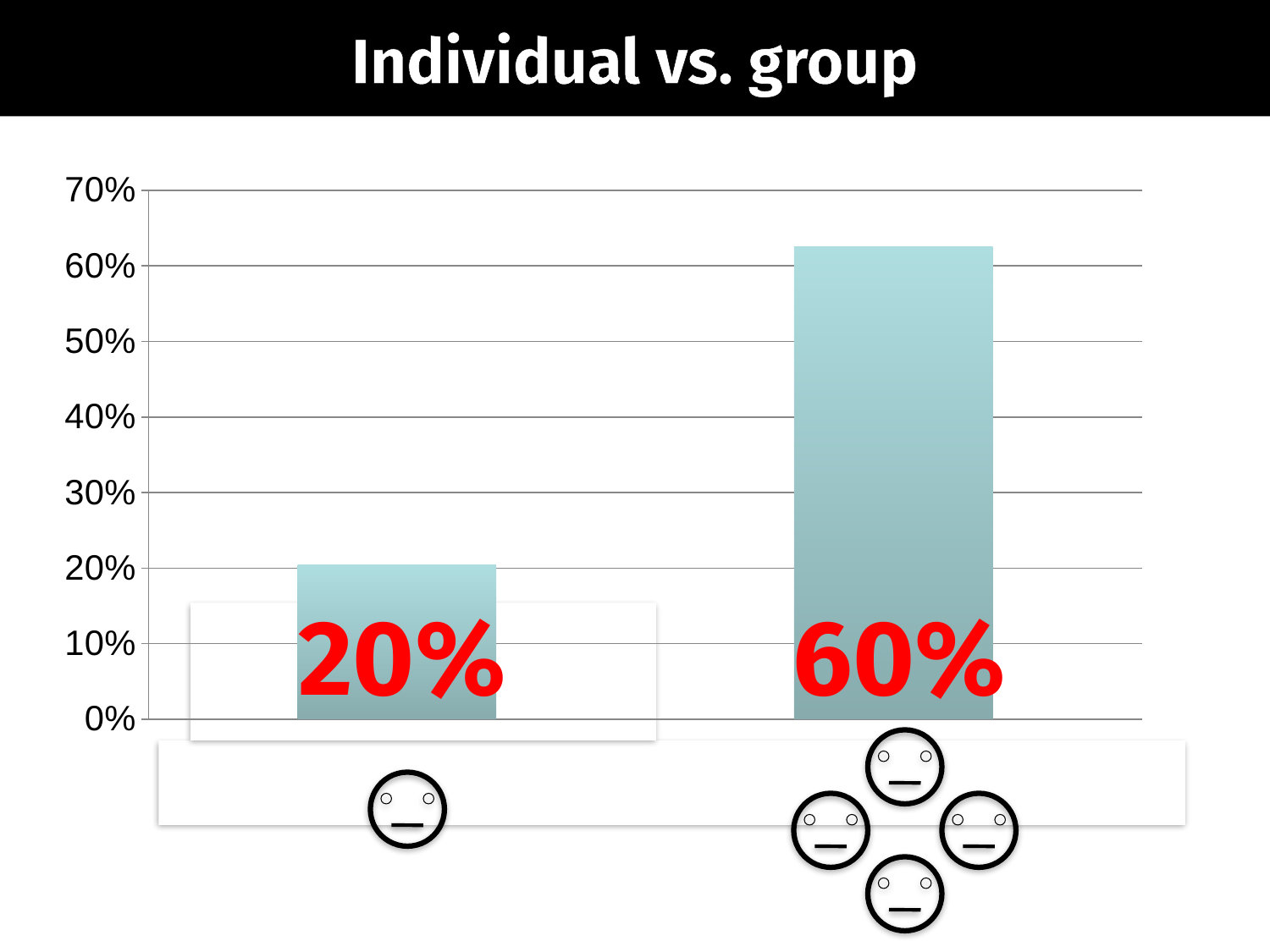

Individual vs. group

### Chart

| Category |  |
|---|---|
| individuel | 0.204081632653061 |
| groupe | 0.625 |
20%
60%
18%